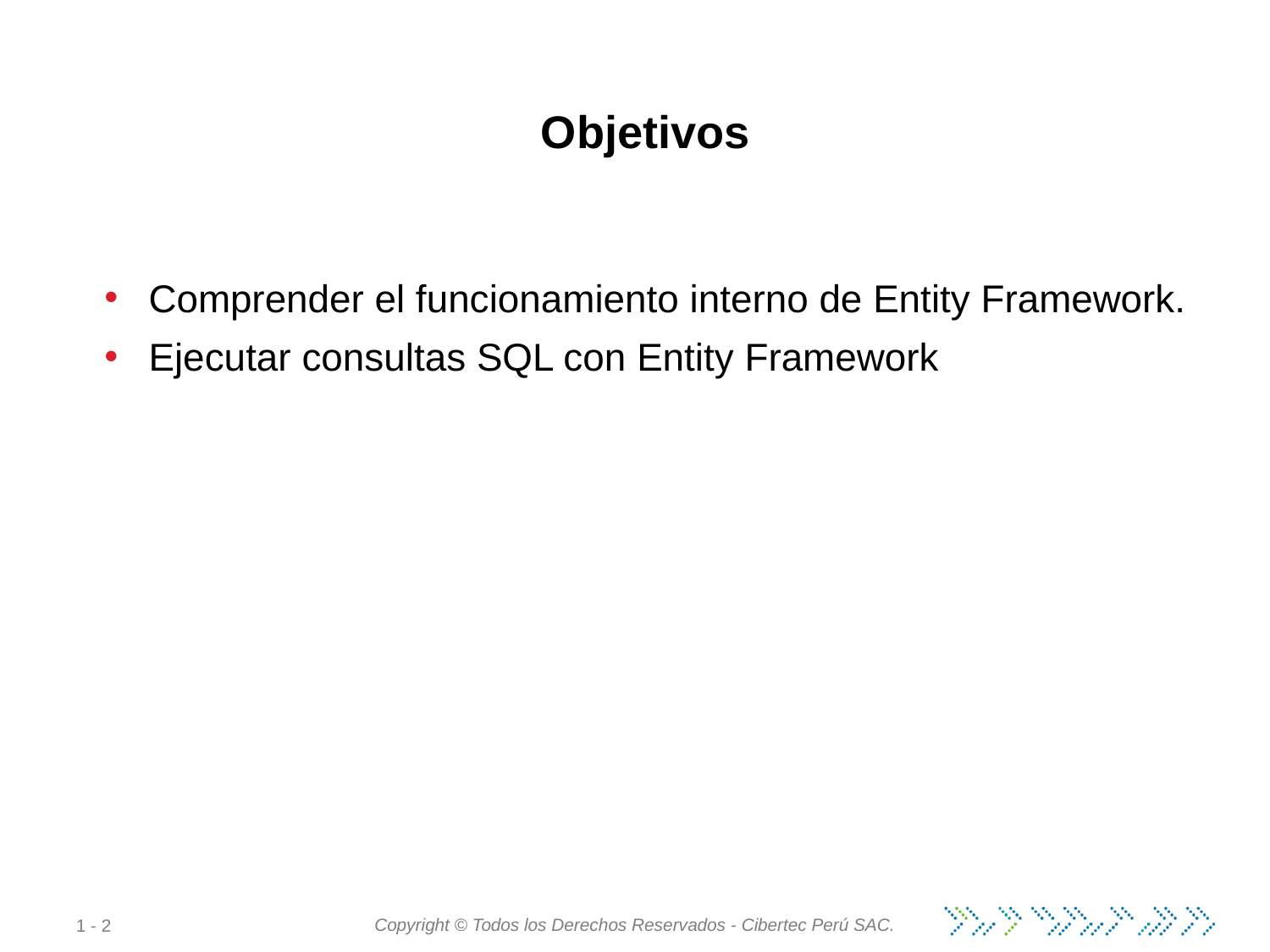

# Objetivos
Comprender el funcionamiento interno de Entity Framework.
Ejecutar consultas SQL con Entity Framework